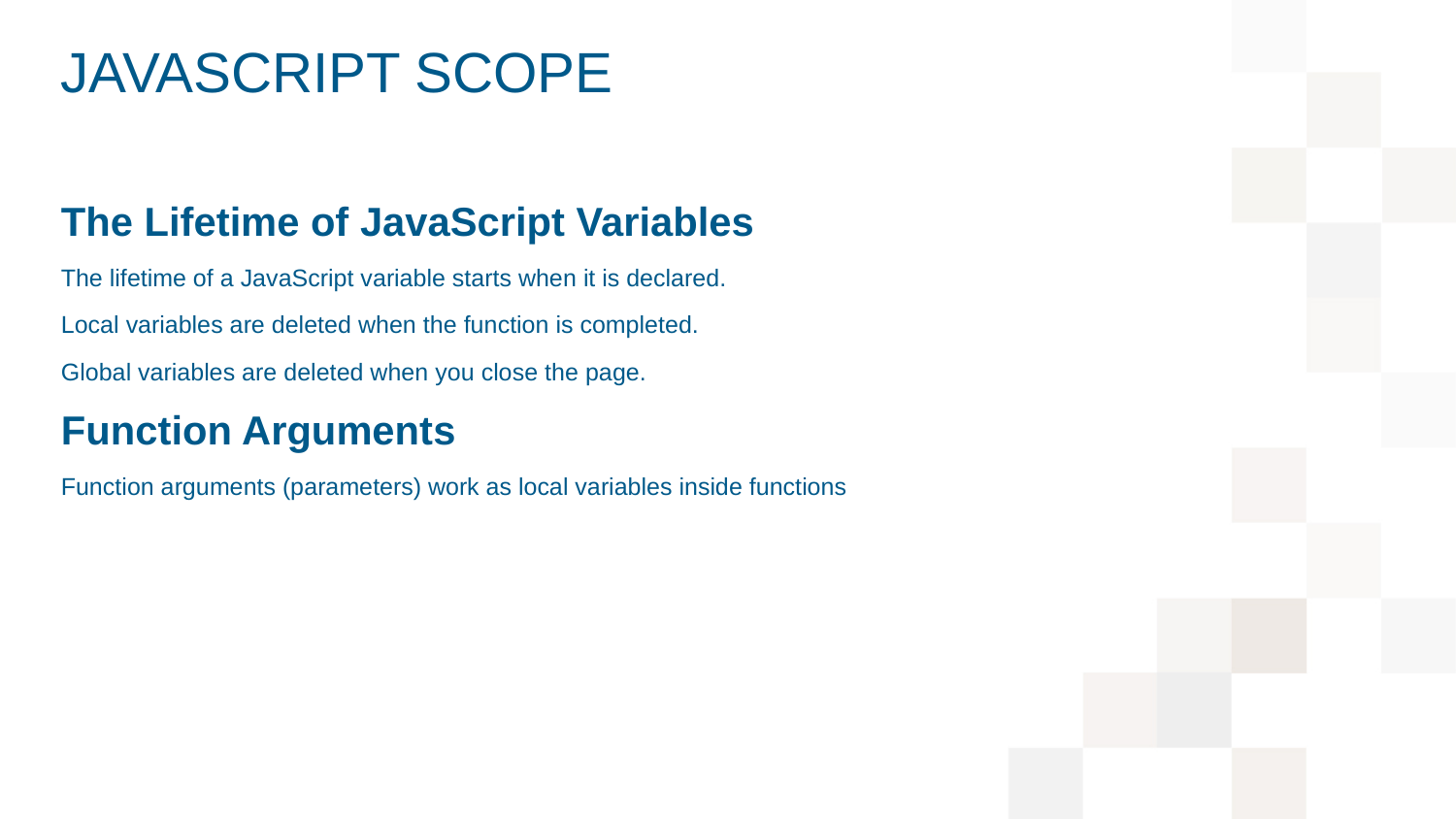

# JavaScript Scope
The Lifetime of JavaScript Variables
The lifetime of a JavaScript variable starts when it is declared.
Local variables are deleted when the function is completed.
Global variables are deleted when you close the page.
Function Arguments
Function arguments (parameters) work as local variables inside functions